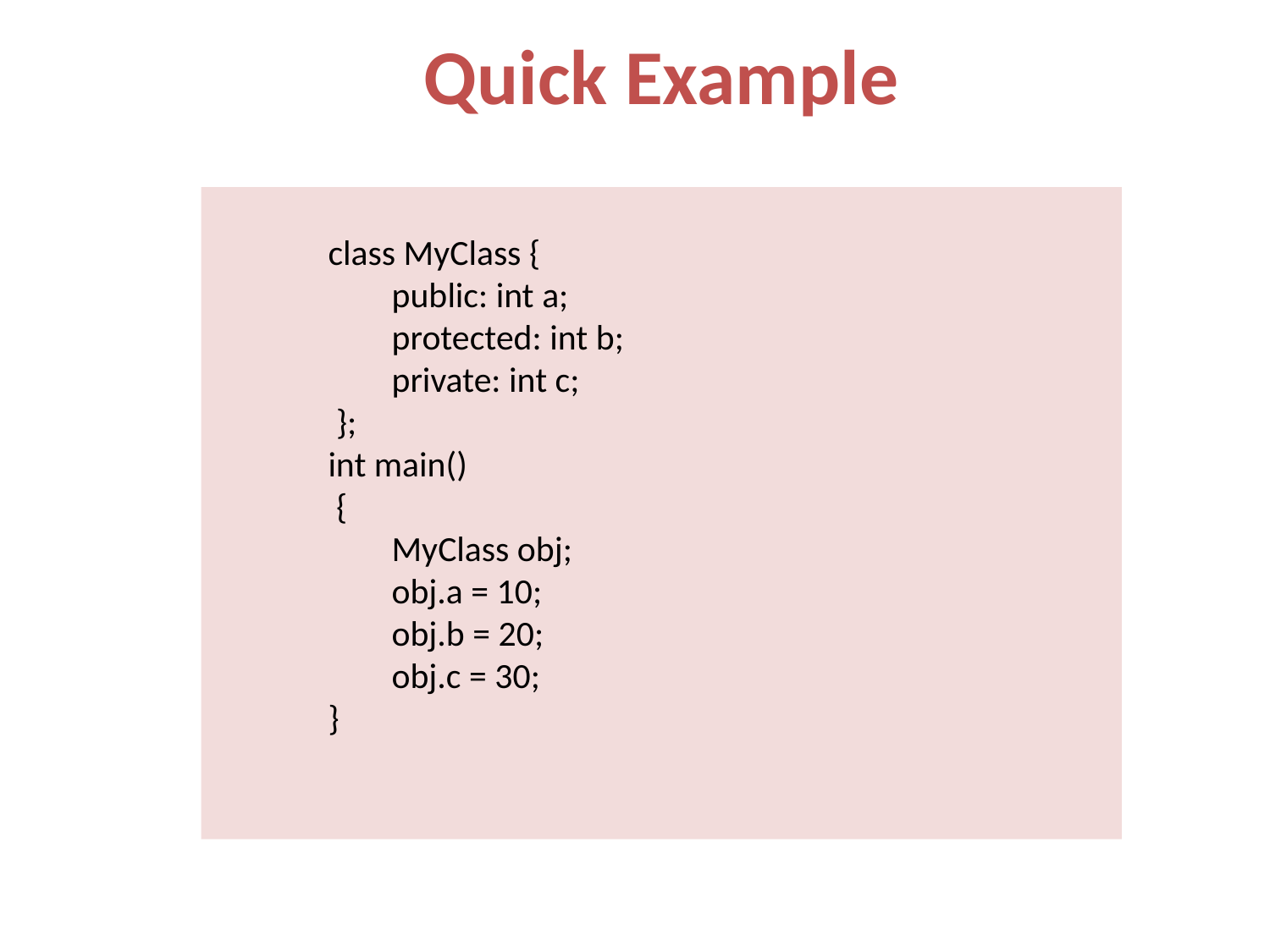

Quick Example

class MyClass {
public: int a;
protected: int b;
private: int c;
 };
int main()
 {
MyClass obj;
obj.a = 10;
obj.b = 20;
obj.c = 30;
}